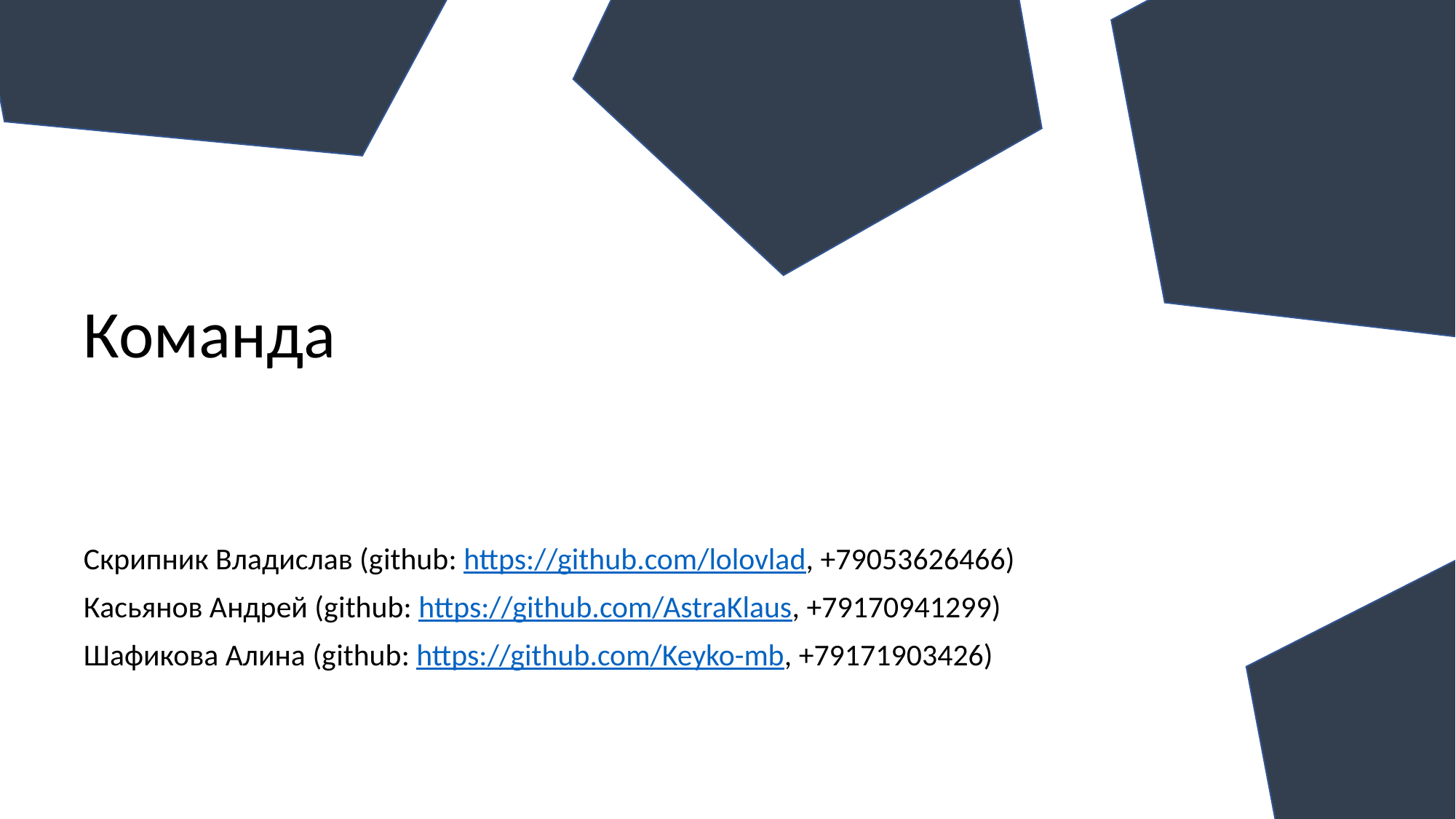

# Команда

Скрипник Владислав (github: https://github.com/lolovlad, +79053626466)
Касьянов Андрей (github: https://github.com/AstraKlaus, +79170941299)
Шафикова Алина (github: https://github.com/Keyko-mb, +79171903426)